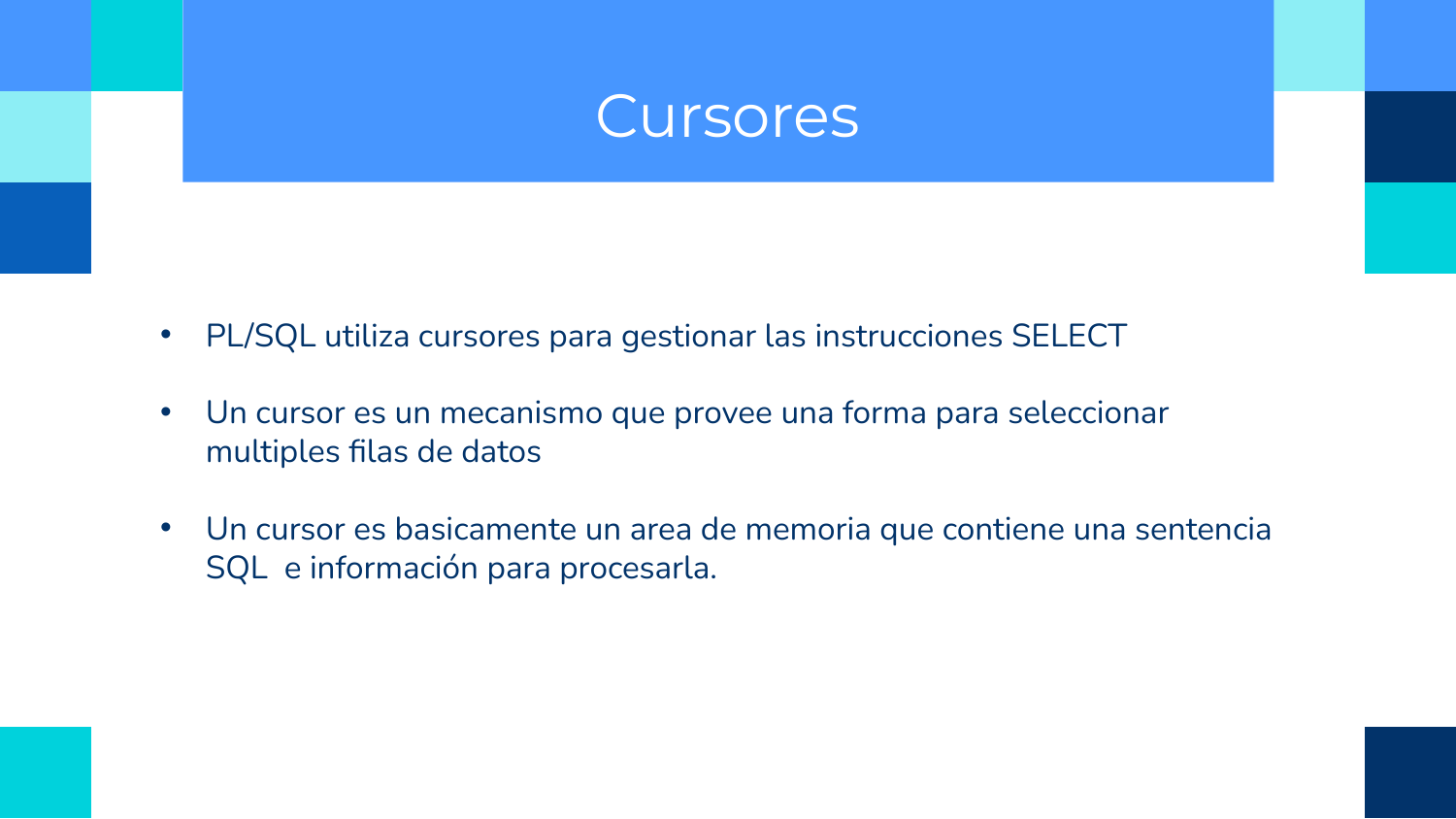

# Cursores
PL/SQL utiliza cursores para gestionar las instrucciones SELECT

Un cursor es un mecanismo que provee una forma para seleccionar multiples filas de datos

Un cursor es basicamente un area de memoria que contiene una sentencia SQL  e información para procesarla.